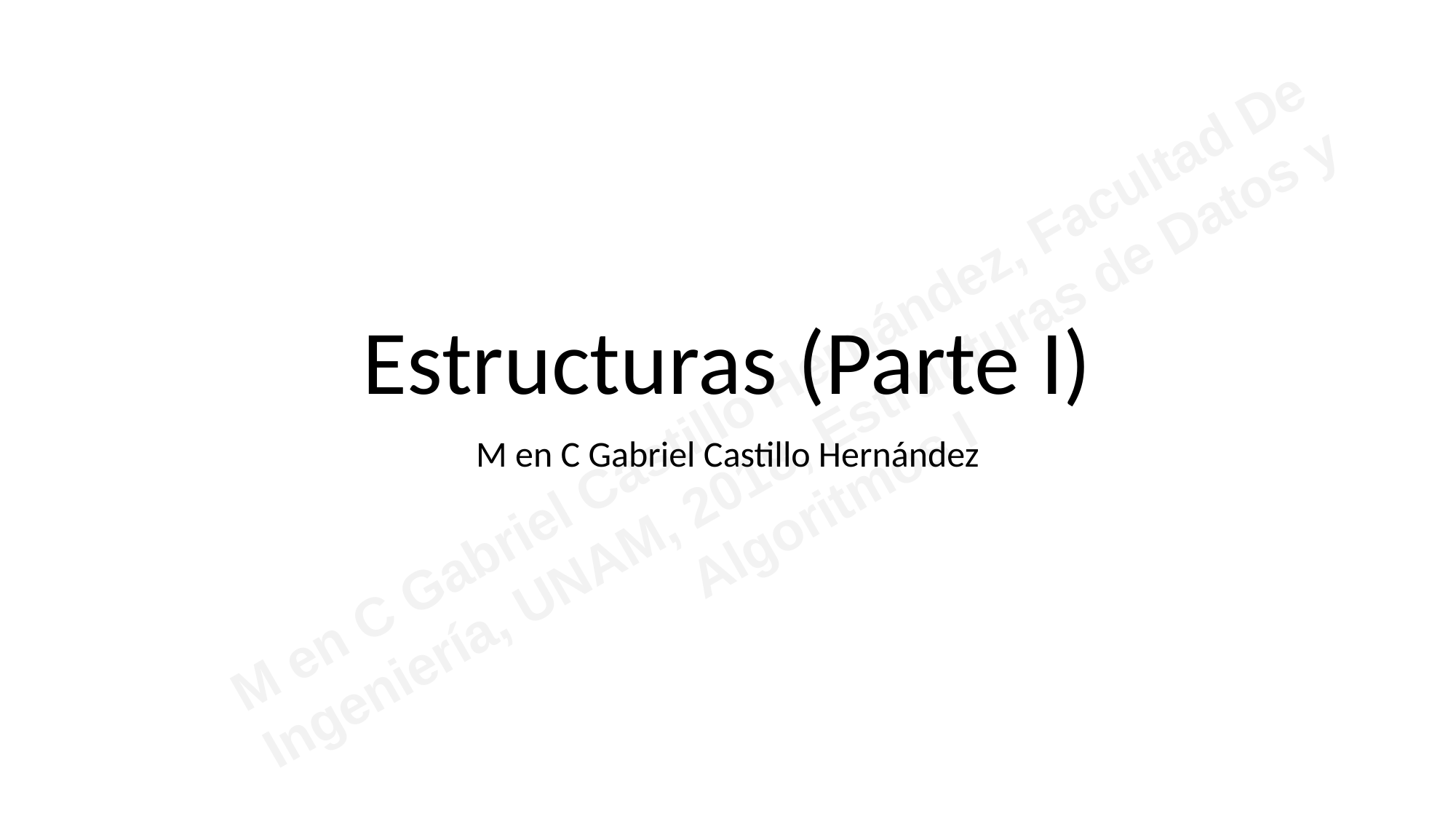

# Estructuras (Parte I)
M en C Gabriel Castillo Hernández